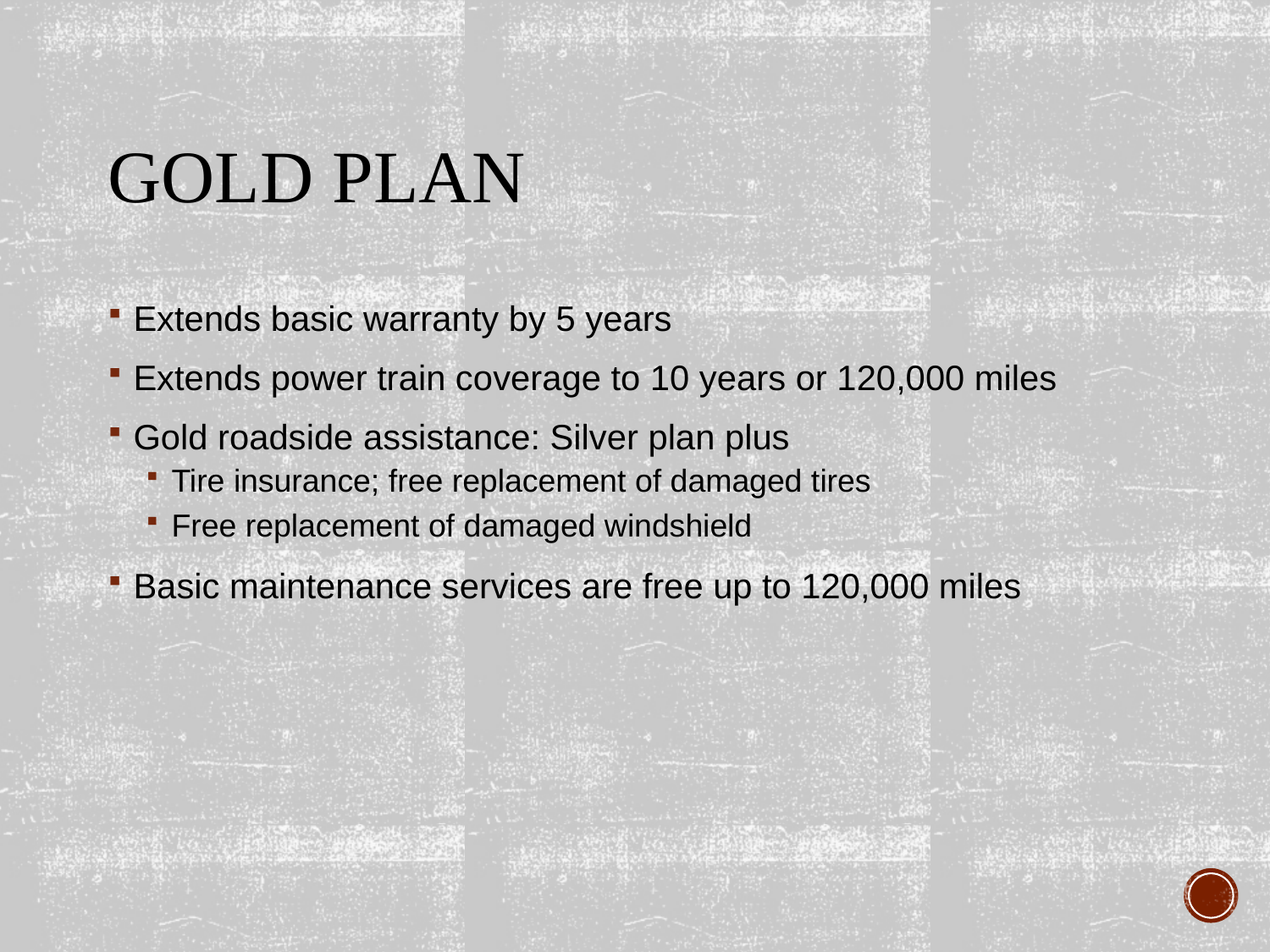

# Gold Plan
Extends basic warranty by 5 years
Extends power train coverage to 10 years or 120,000 miles
Gold roadside assistance: Silver plan plus
Tire insurance; free replacement of damaged tires
Free replacement of damaged windshield
Basic maintenance services are free up to 120,000 miles